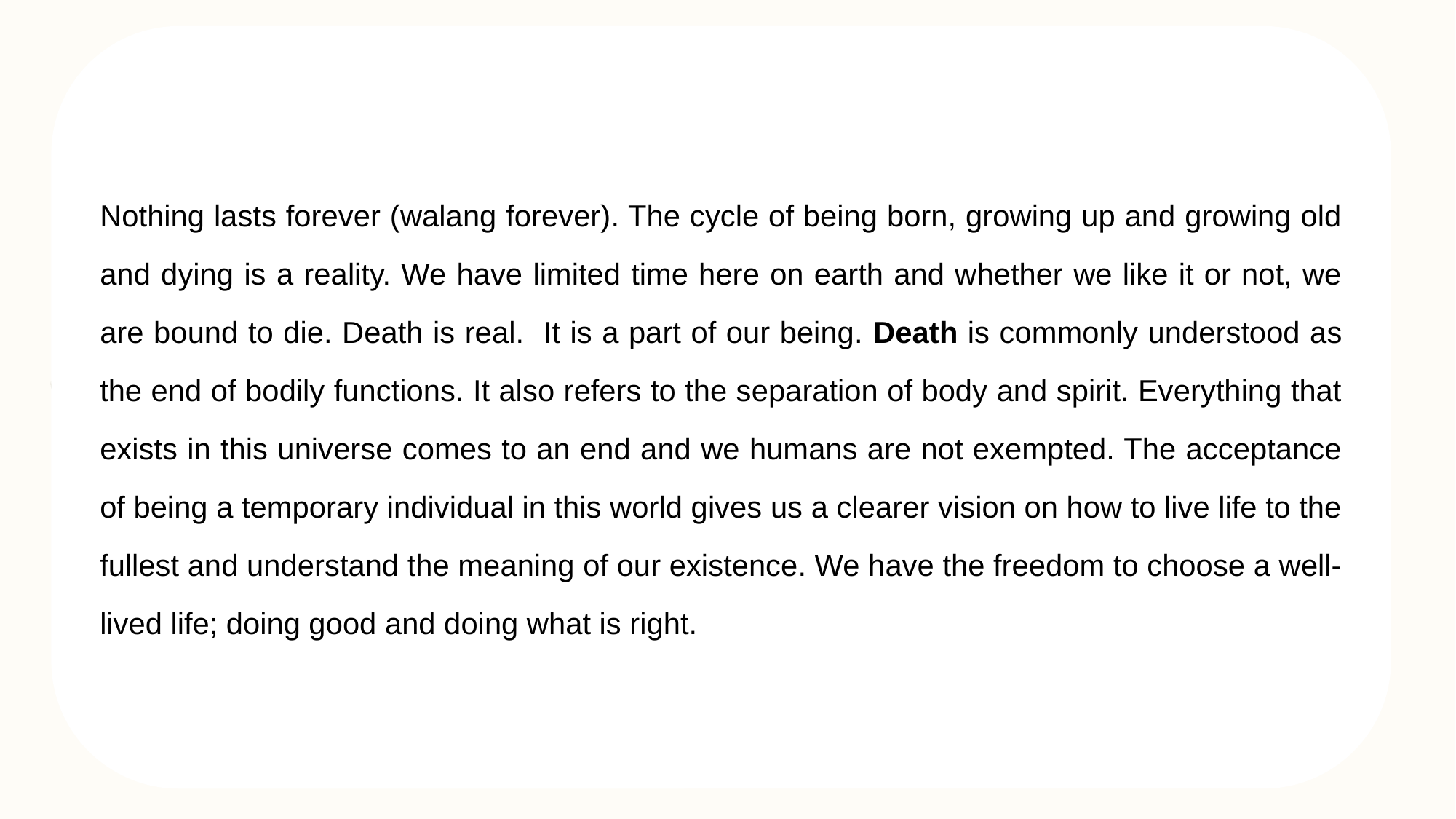

Nothing lasts forever (walang forever). The cycle of being born, growing up and growing old and dying is a reality. We have limited time here on earth and whether we like it or not, we are bound to die. Death is real.  It is a part of our being. Death is commonly understood as the end of bodily functions. It also refers to the separation of body and spirit. Everything that exists in this universe comes to an end and we humans are not exempted. The acceptance of being a temporary individual in this world gives us a clearer vision on how to live life to the fullest and understand the meaning of our existence. We have the freedom to choose a well-lived life; doing good and doing what is right.